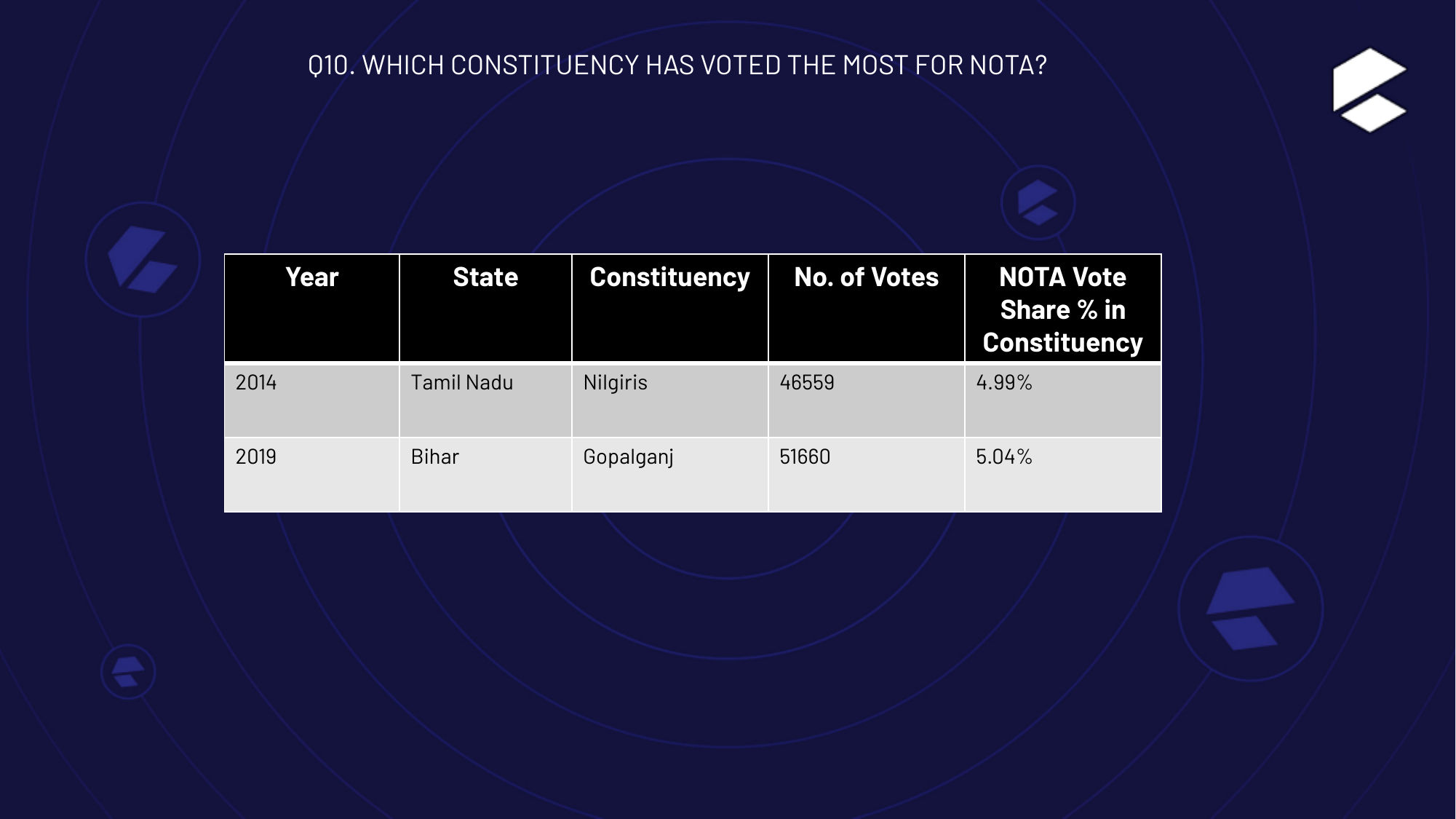

Q10. WHICH CONSTITUENCY HAS VOTED THE MOST FOR NOTA?
| Year | State | Constituency | No. of Votes | NOTA Vote Share % in Constituency |
| --- | --- | --- | --- | --- |
| 2014 | Tamil Nadu | Nilgiris | 46559 | 4.99% |
| 2019 | Bihar | Gopalganj | 51660 | 5.04% |